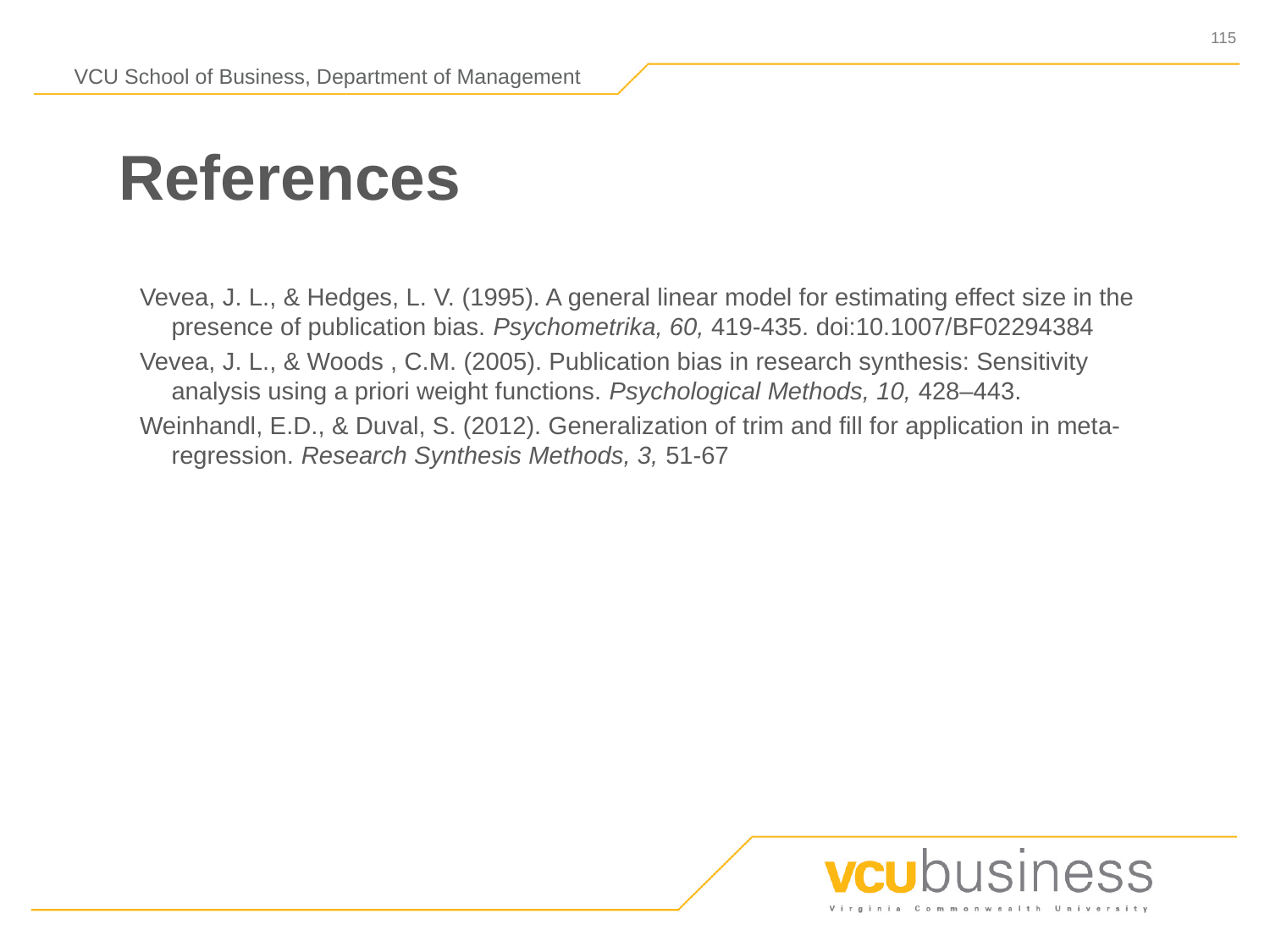

# References
Vevea, J. L., & Hedges, L. V. (1995). A general linear model for estimating effect size in the presence of publication bias. Psychometrika, 60, 419-435. doi:10.1007/BF02294384
Vevea, J. L., & Woods , C.M. (2005). Publication bias in research synthesis: Sensitivity analysis using a priori weight functions. Psychological Methods, 10, 428–443.
Weinhandl, E.D., & Duval, S. (2012). Generalization of trim and fill for application in meta-regression. Research Synthesis Methods, 3, 51-67